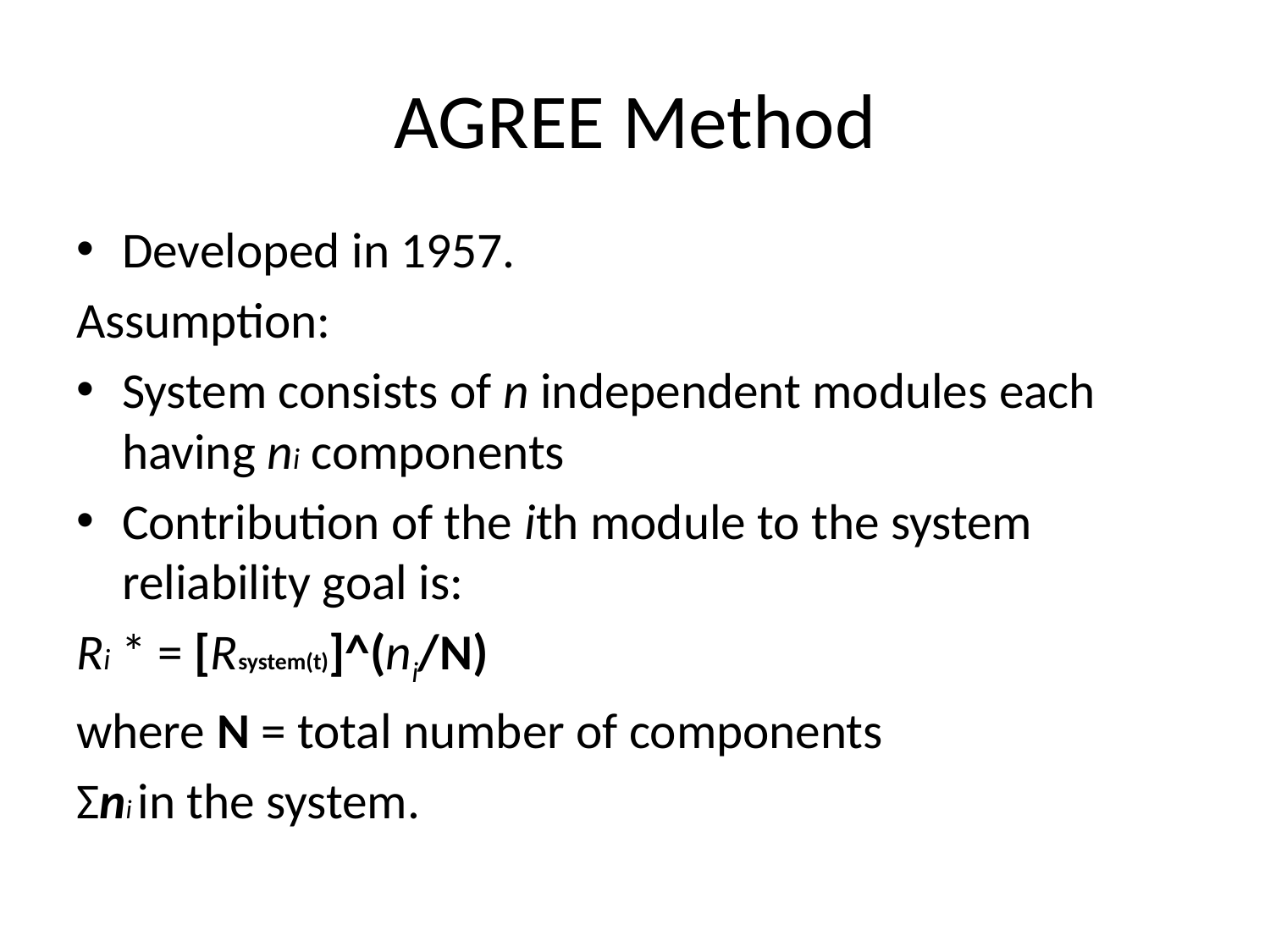

# AGREE Method
Developed in 1957.
Assumption:
System consists of n independent modules each having ni components
Contribution of the ith module to the system reliability goal is:
Ri * = [Rsystem(t)]^(ni/N)
where N = total number of components
Σni in the system.